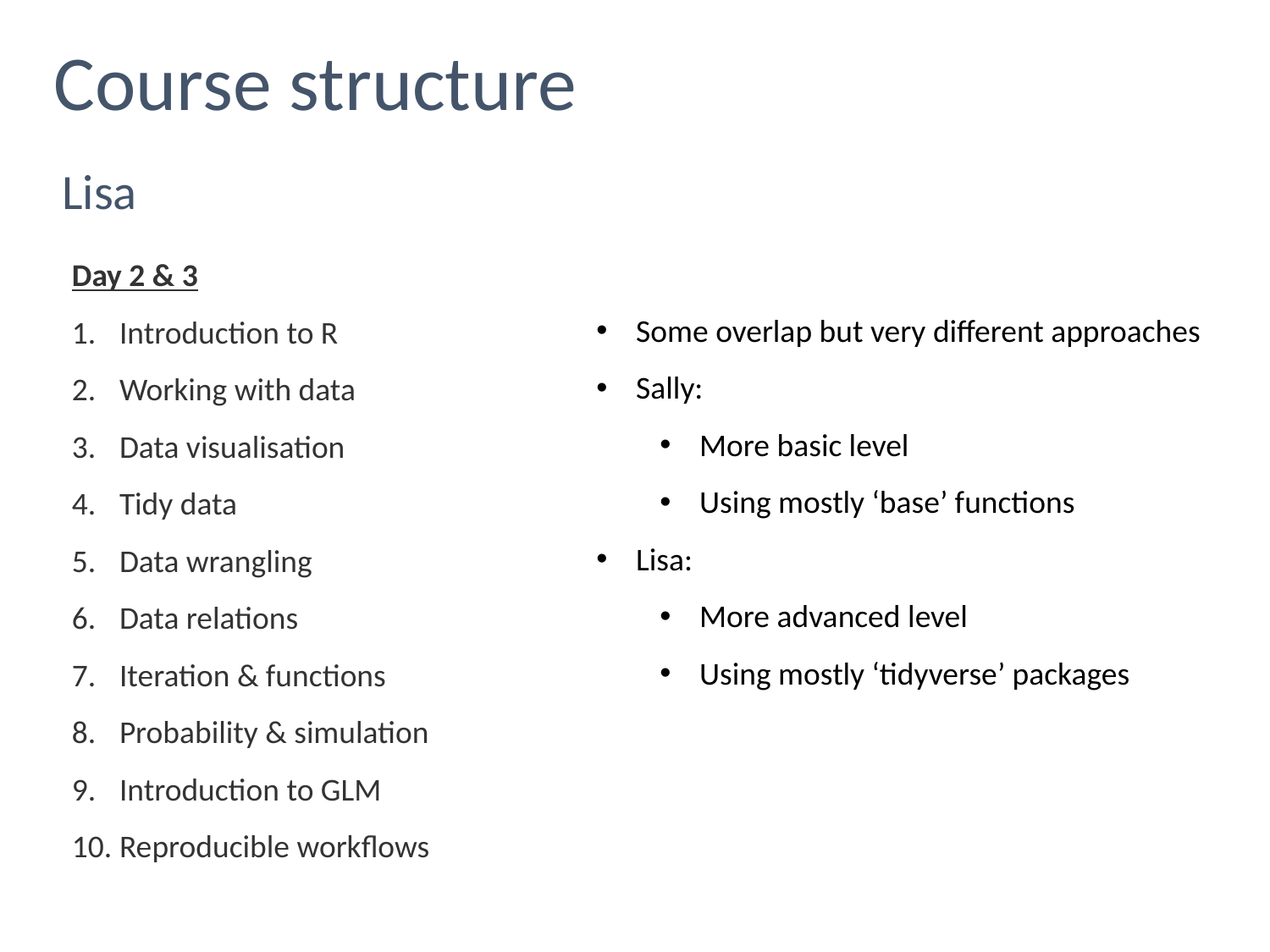

Course structure
Lisa

Day 2 & 3
Introduction to R
Working with data
Data visualisation
Tidy data
Data wrangling
Data relations
Iteration & functions
Probability & simulation
Introduction to GLM
Reproducible workflows
Some overlap but very different approaches
Sally:
More basic level
Using mostly ‘base’ functions
Lisa:
More advanced level
Using mostly ‘tidyverse’ packages